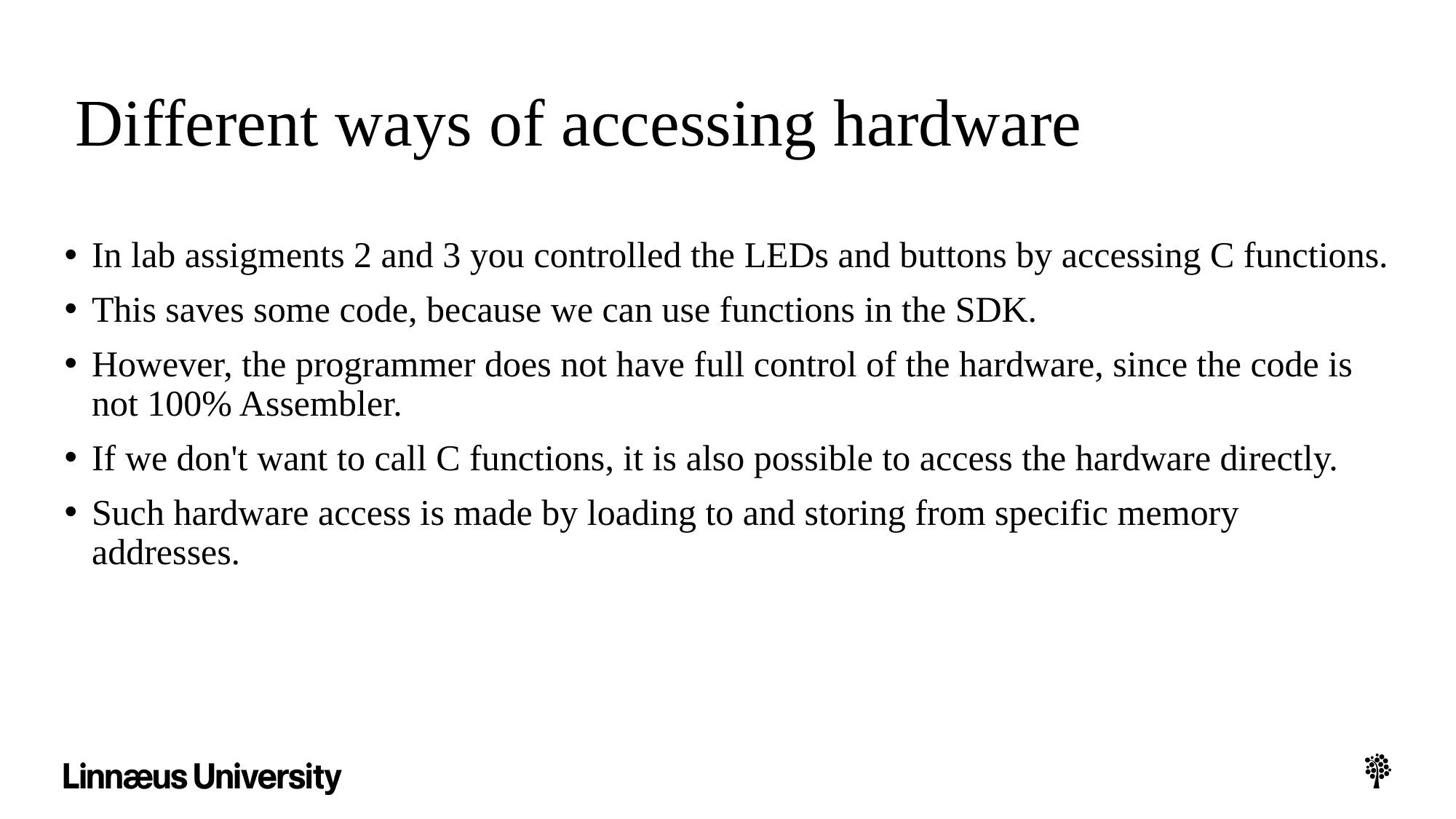

# Different ways of accessing hardware
In lab assigments 2 and 3 you controlled the LEDs and buttons by accessing C functions.
This saves some code, because we can use functions in the SDK.
However, the programmer does not have full control of the hardware, since the code is not 100% Assembler.
If we don't want to call C functions, it is also possible to access the hardware directly.
Such hardware access is made by loading to and storing from specific memory addresses.